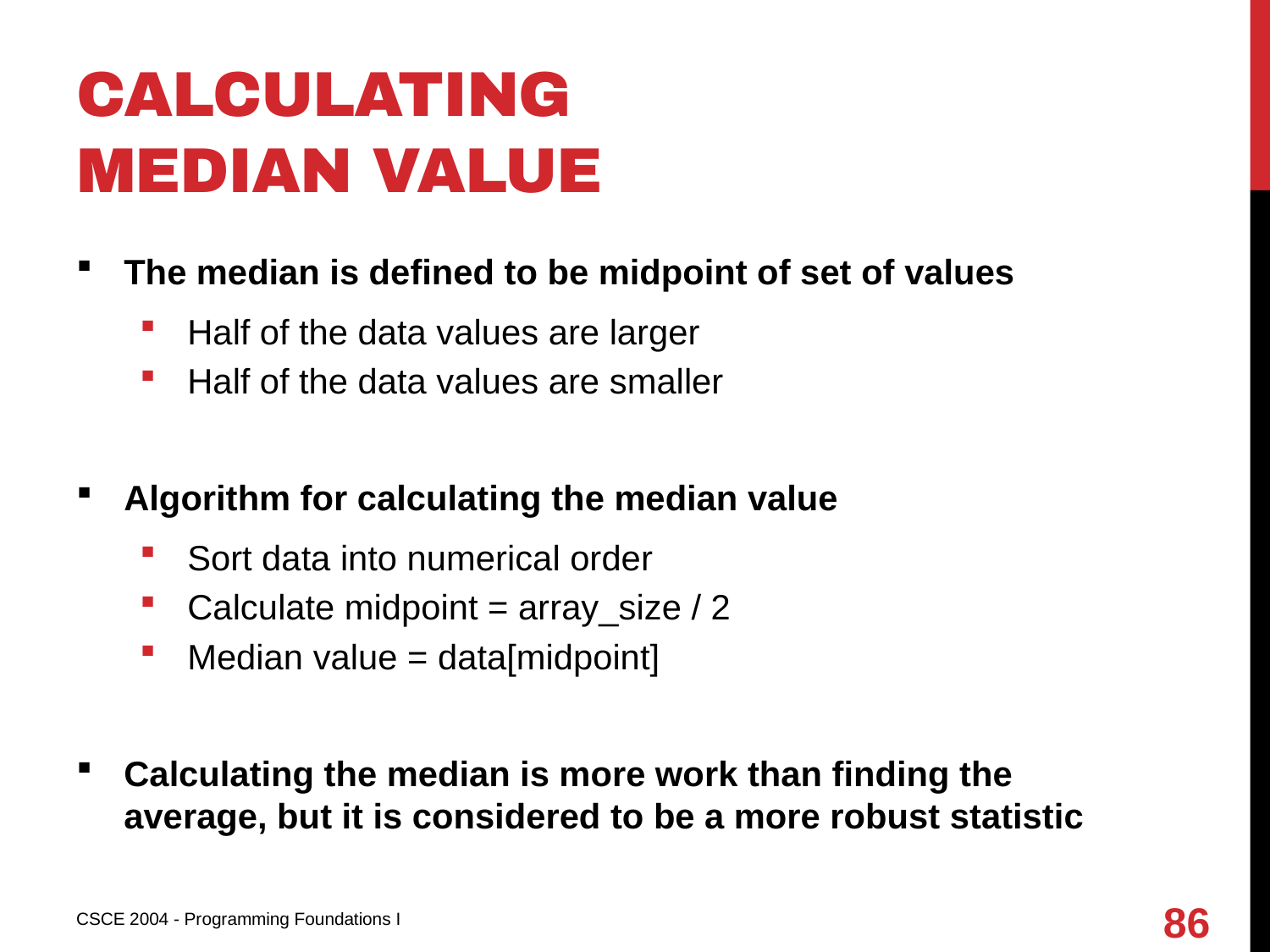

# Calculating median value
The median is defined to be midpoint of set of values
Half of the data values are larger
Half of the data values are smaller

Algorithm for calculating the median value
Sort data into numerical order
Calculate midpoint = array_size / 2
Median value = data[midpoint]

Calculating the median is more work than finding the average, but it is considered to be a more robust statistic

86
CSCE 2004 - Programming Foundations I